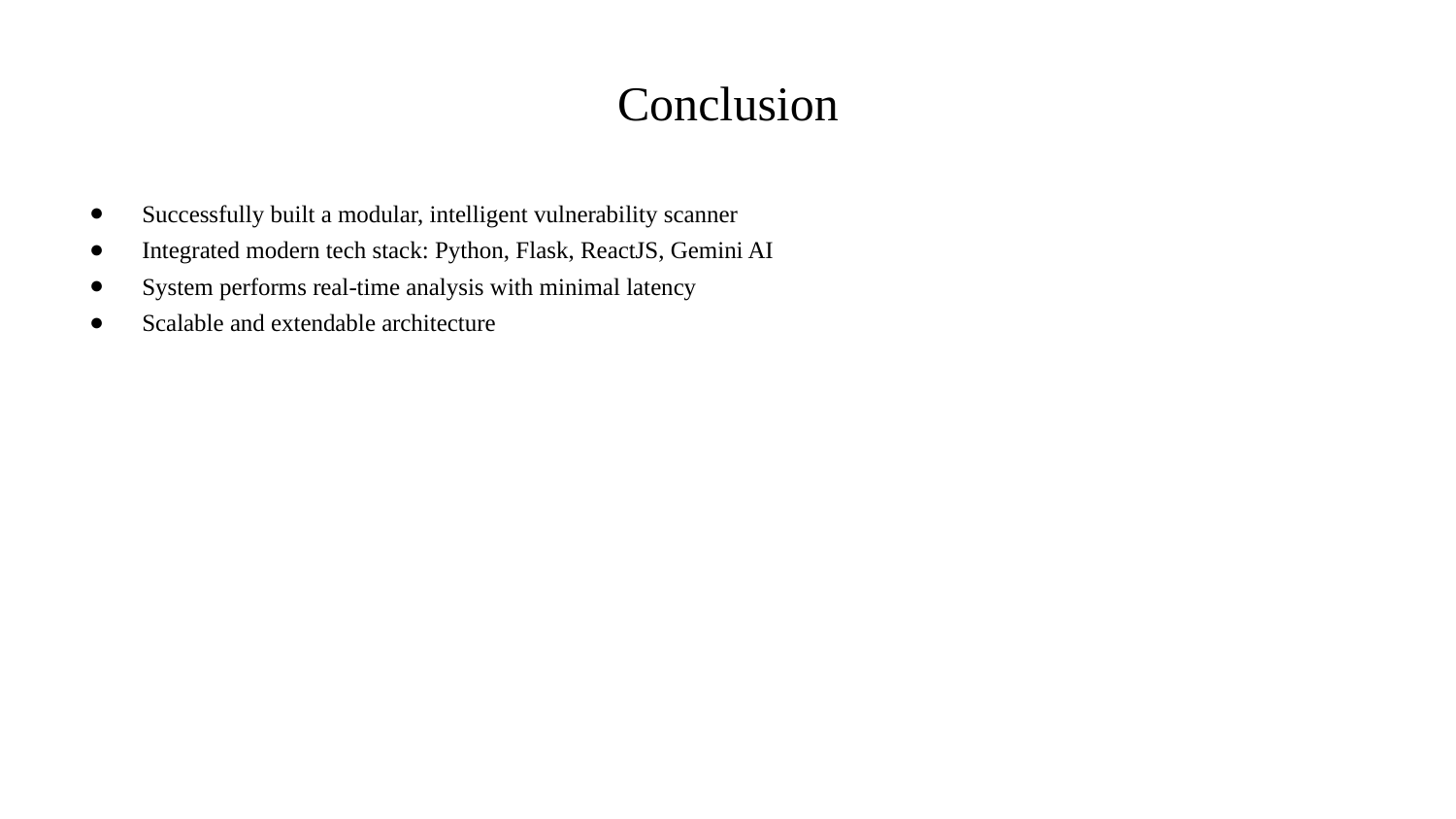

# Conclusion
Successfully built a modular, intelligent vulnerability scanner
Integrated modern tech stack: Python, Flask, ReactJS, Gemini AI
System performs real-time analysis with minimal latency
Scalable and extendable architecture